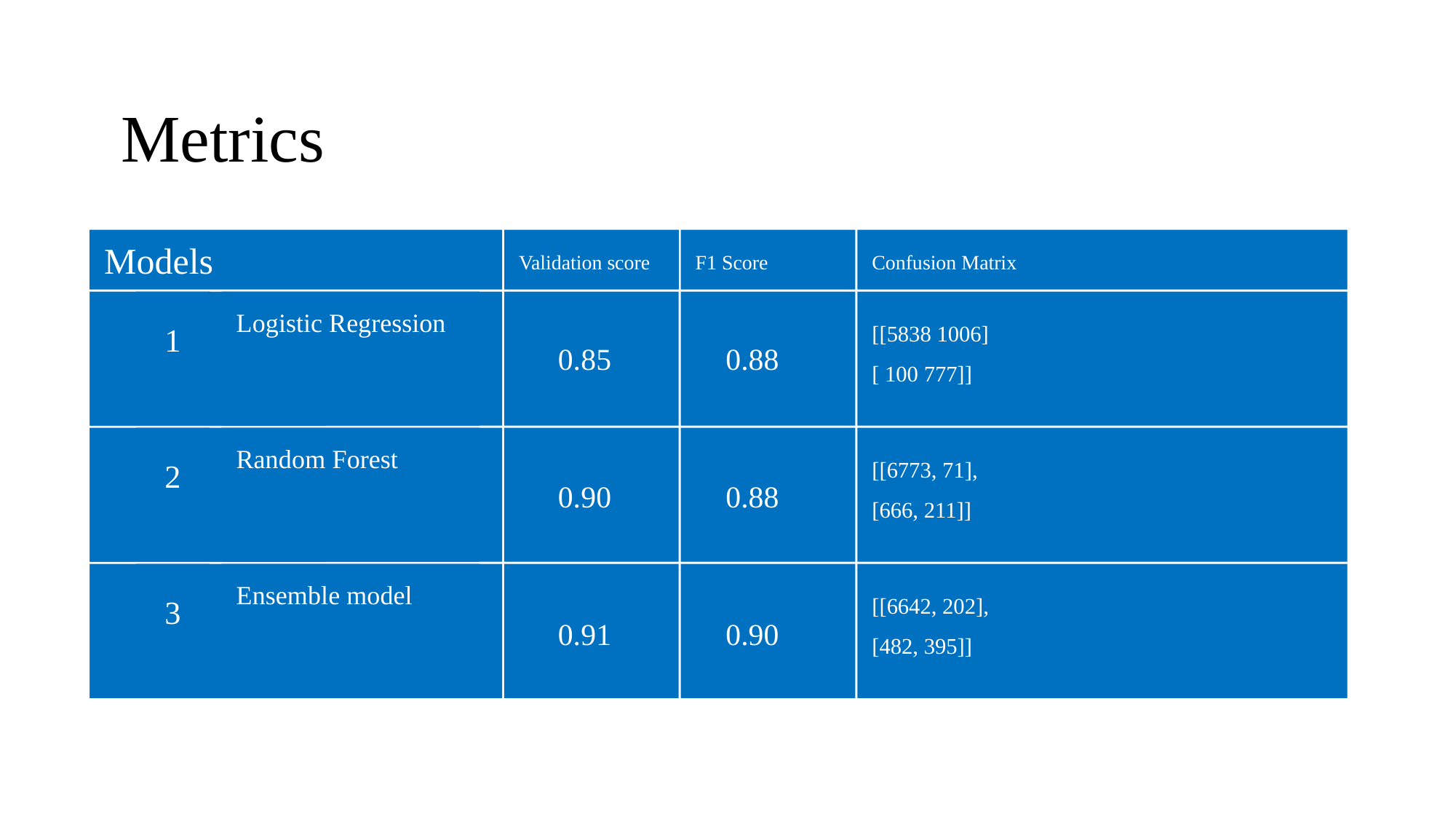

# Metrics
Models
Validation score
F1 Score
Confusion Matrix

[[5838 1006]
[ 100 777]]
Logistic Regression
1
0.85
0.88
What features?
Prediction Model

[[6773, 71],
[666, 211]]
Random Forest
2
0.90
0.88

[[6642, 202],
[482, 395]]
Ensemble model
3
0.91
0.90